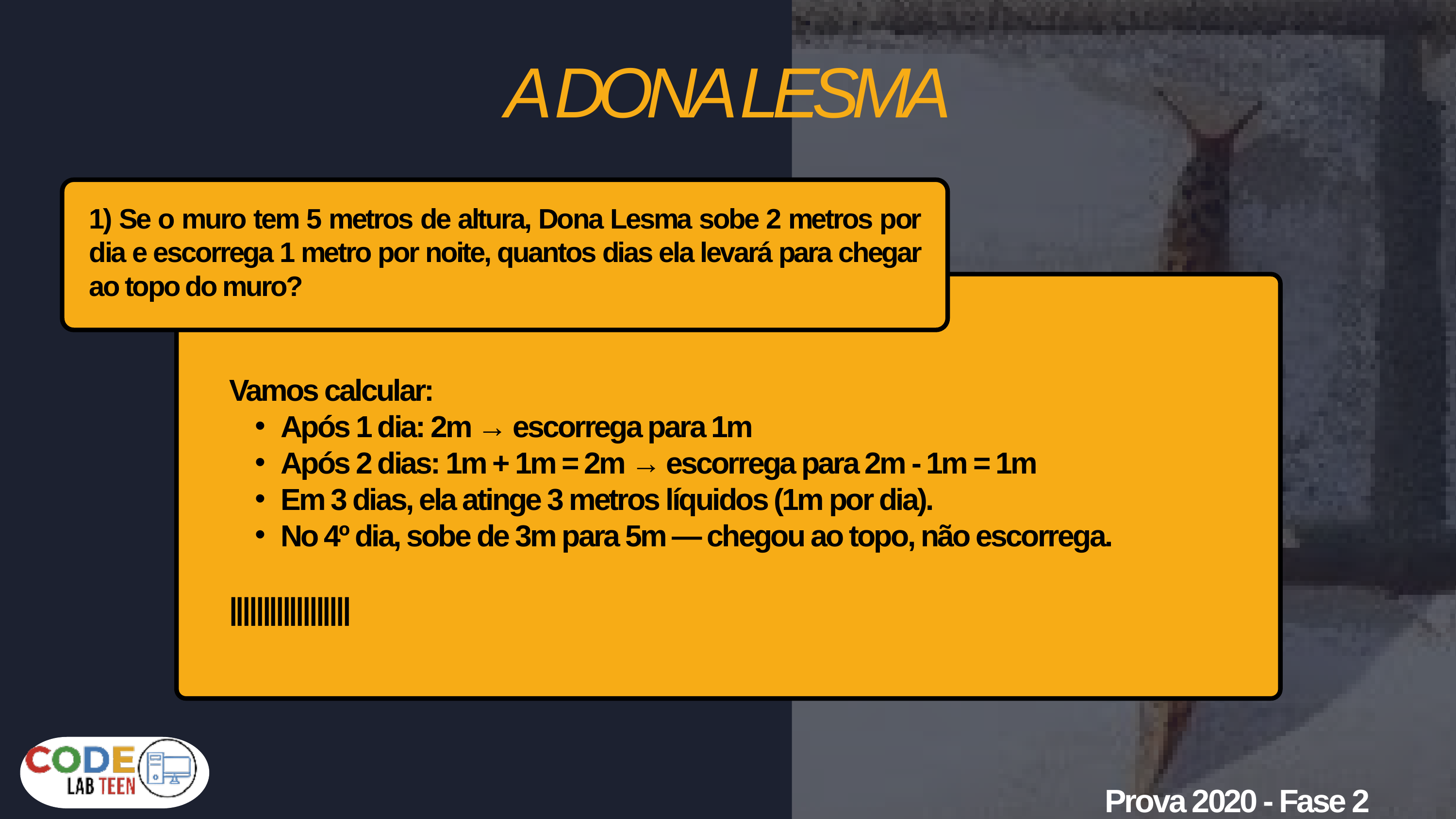

A DONA LESMA

1) Se o muro tem 5 metros de altura, Dona Lesma sobe 2 metros por dia e escorrega 1 metro por noite, quantos dias ela levará para chegar ao topo do muro?

Vamos calcular:
Após 1 dia: 2m → escorrega para 1m
Após 2 dias: 1m + 1m = 2m → escorrega para 2m - 1m = 1m
Em 3 dias, ela atinge 3 metros líquidos (1m por dia).
No 4º dia, sobe de 3m para 5m — chegou ao topo, não escorrega.

||||||||||||||||||

Prova 2020 - Fase 2